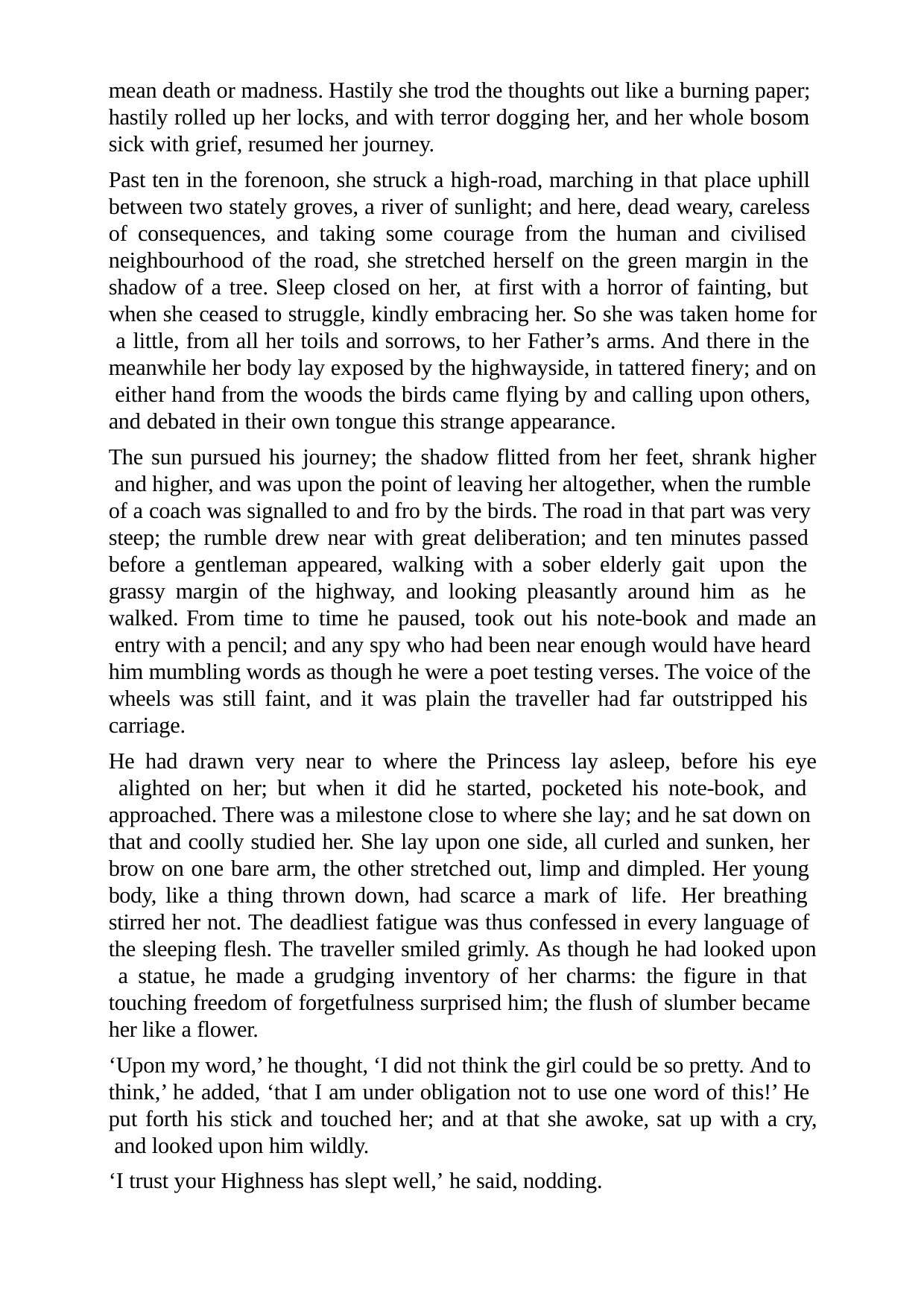

mean death or madness. Hastily she trod the thoughts out like a burning paper;  hastily rolled up her locks, and with terror dogging her, and her whole bosom  sick with grief, resumed her journey.
Past ten in the forenoon, she struck a high-road, marching in that place uphill  between two stately groves, a river of sunlight; and here, dead weary, careless  of consequences, and taking some courage from the human and civilised  neighbourhood of the road, she stretched herself on the green margin in the  shadow of a tree. Sleep closed on her, at first with a horror of fainting, but  when she ceased to struggle, kindly embracing her. So she was taken home for  a little, from all her toils and sorrows, to her Father’s arms. And there in the  meanwhile her body lay exposed by the highwayside, in tattered finery; and on  either hand from the woods the birds came flying by and calling upon others,  and debated in their own tongue this strange appearance.
The sun pursued his journey; the shadow flitted from her feet, shrank higher  and higher, and was upon the point of leaving her altogether, when the rumble  of a coach was signalled to and fro by the birds. The road in that part was very  steep; the rumble drew near with great deliberation; and ten minutes passed  before a gentleman appeared, walking with a sober elderly gait upon the  grassy margin of the highway, and looking pleasantly around him as he  walked. From time to time he paused, took out his note-book and made an  entry with a pencil; and any spy who had been near enough would have heard  him mumbling words as though he were a poet testing verses. The voice of the  wheels was still faint, and it was plain the traveller had far outstripped his  carriage.
He had drawn very near to where the Princess lay asleep, before his eye  alighted on her; but when it did he started, pocketed his note-book, and  approached. There was a milestone close to where she lay; and he sat down on  that and coolly studied her. She lay upon one side, all curled and sunken, her  brow on one bare arm, the other stretched out, limp and dimpled. Her young  body, like a thing thrown down, had scarce a mark of life. Her breathing  stirred her not. The deadliest fatigue was thus confessed in every language of  the sleeping flesh. The traveller smiled grimly. As though he had looked upon  a statue, he made a grudging inventory of her charms: the figure in that  touching freedom of forgetfulness surprised him; the flush of slumber became  her like a flower.
‘Upon my word,’ he thought, ‘I did not think the girl could be so pretty. And to  think,’ he added, ‘that I am under obligation not to use one word of this!’ He  put forth his stick and touched her; and at that she awoke, sat up with a cry,  and looked upon him wildly.
‘I trust your Highness has slept well,’ he said, nodding.